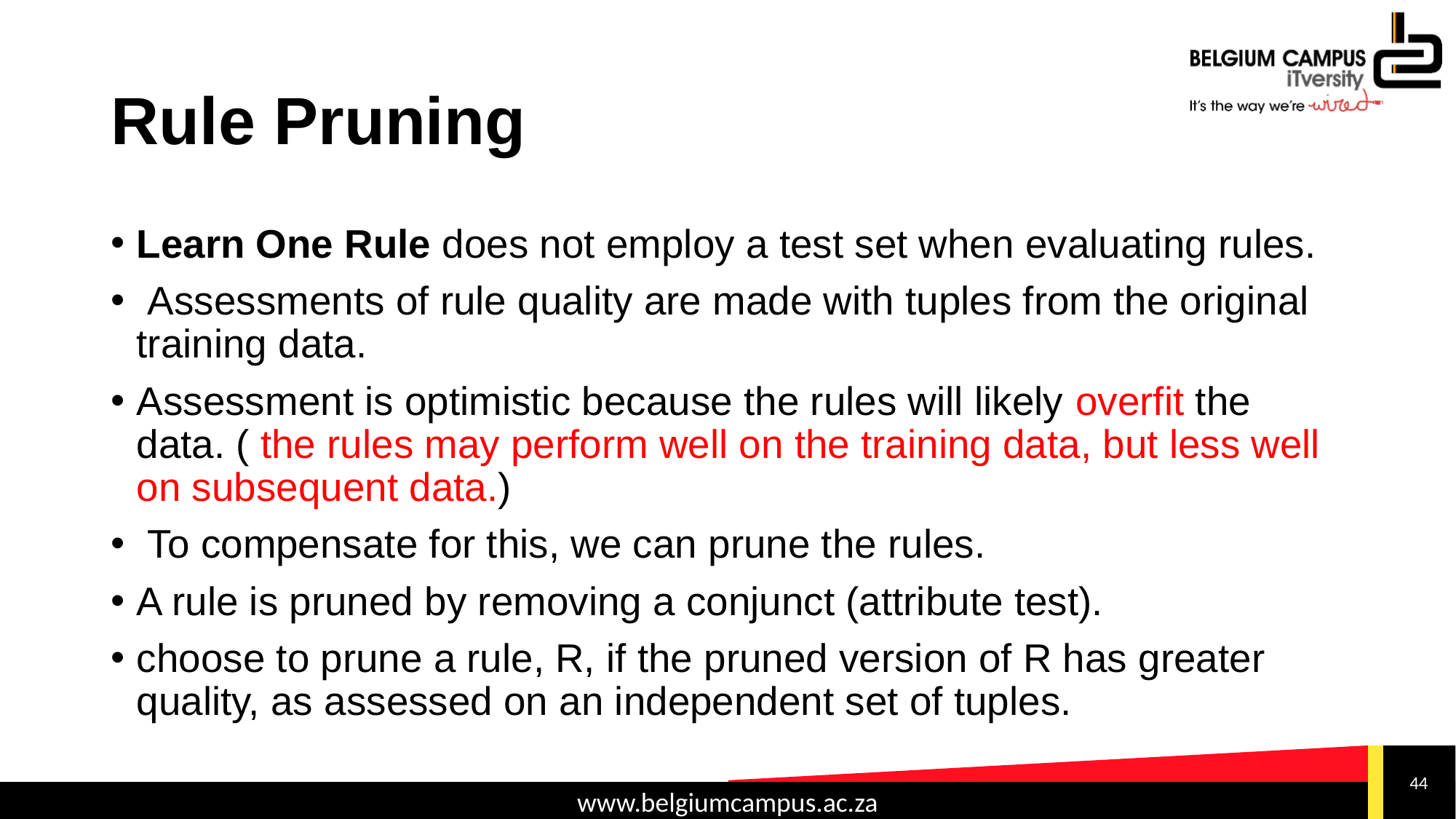

# Rule Pruning
Learn One Rule does not employ a test set when evaluating rules.
 Assessments of rule quality are made with tuples from the original training data.
Assessment is optimistic because the rules will likely overfit the data. ( the rules may perform well on the training data, but less well on subsequent data.)
 To compensate for this, we can prune the rules.
A rule is pruned by removing a conjunct (attribute test).
choose to prune a rule, R, if the pruned version of R has greater quality, as assessed on an independent set of tuples.